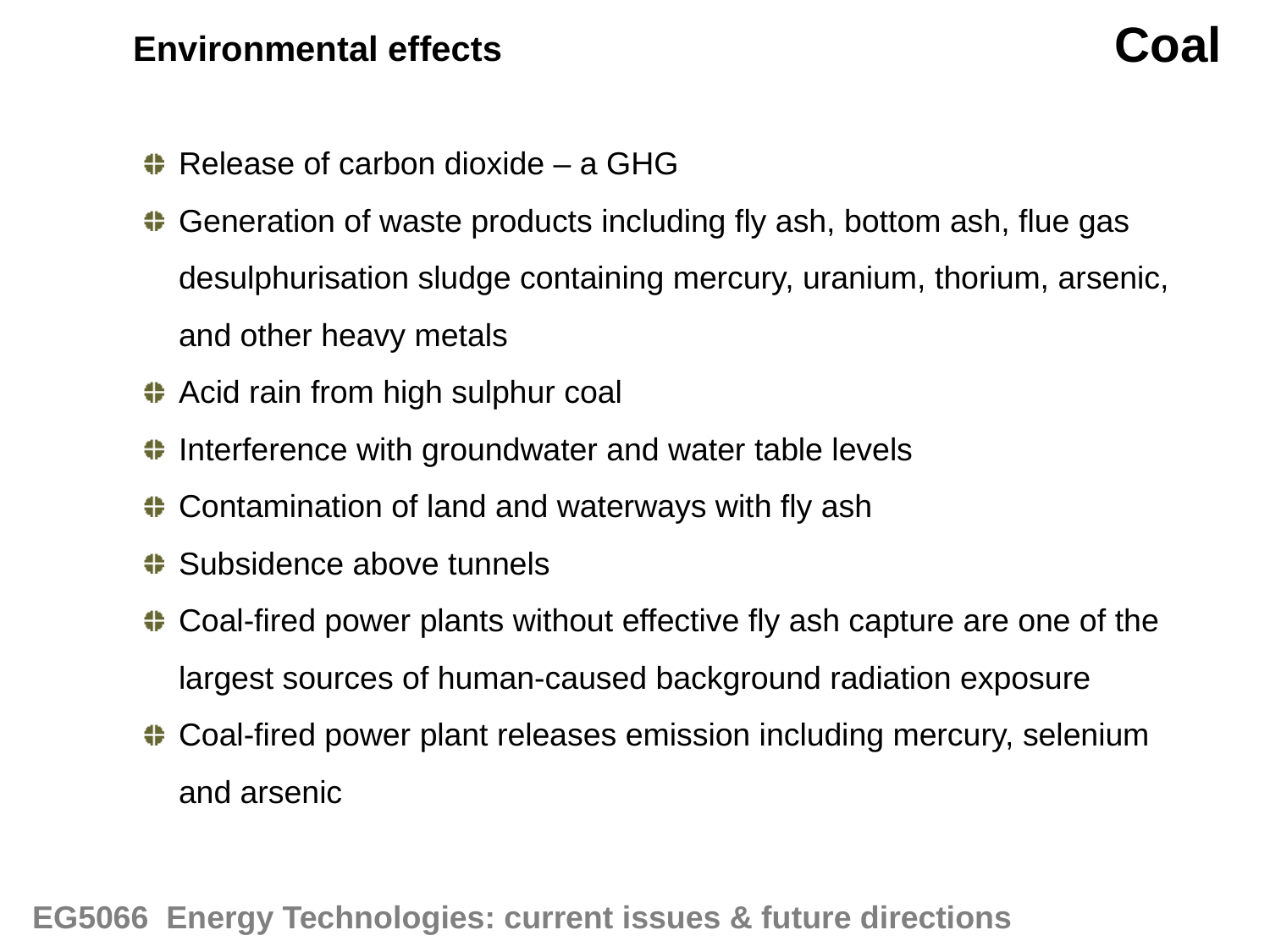

Coal
Environmental effects
Release of carbon dioxide – a GHG
Generation of waste products including fly ash, bottom ash, flue gas desulphurisation sludge containing mercury, uranium, thorium, arsenic, and other heavy metals
Acid rain from high sulphur coal
Interference with groundwater and water table levels
Contamination of land and waterways with fly ash
Subsidence above tunnels
Coal-fired power plants without effective fly ash capture are one of the largest sources of human-caused background radiation exposure
Coal-fired power plant releases emission including mercury, selenium and arsenic
EG5066  Energy Technologies: current issues & future directions